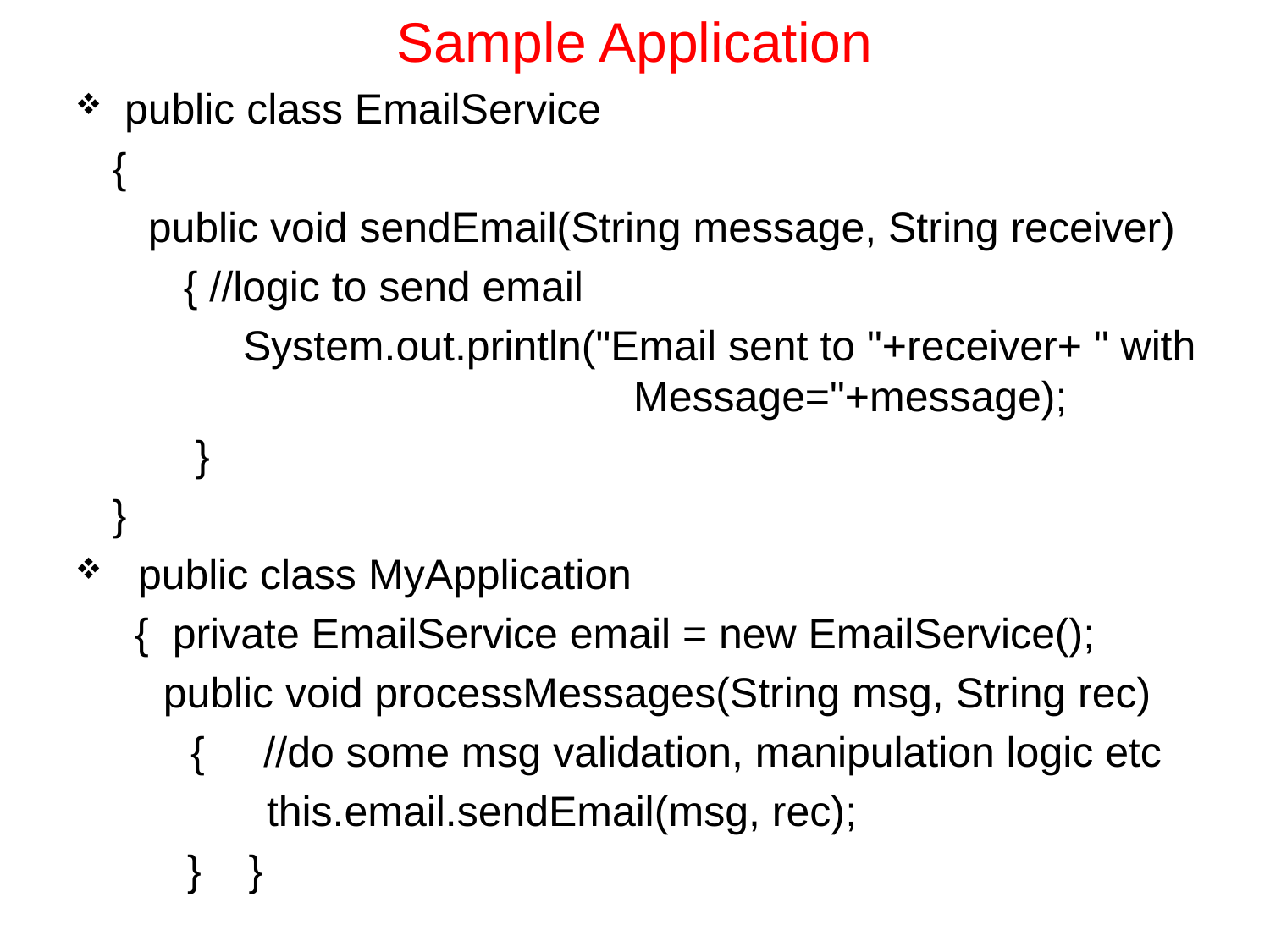

# Sample Application
 public class EmailService
{
   public void sendEmail(String message, String receiver)
      { //logic to send email
           System.out.println("Email sent to "+receiver+ " with          Message="+message);
       }
}
   public class MyApplication
     {  private EmailService email = new EmailService();
	  public void processMessages(String msg, String rec)
               {     //do some msg validation, manipulation logic etc
	 	this.email.sendEmail(msg, rec);
	    }    }